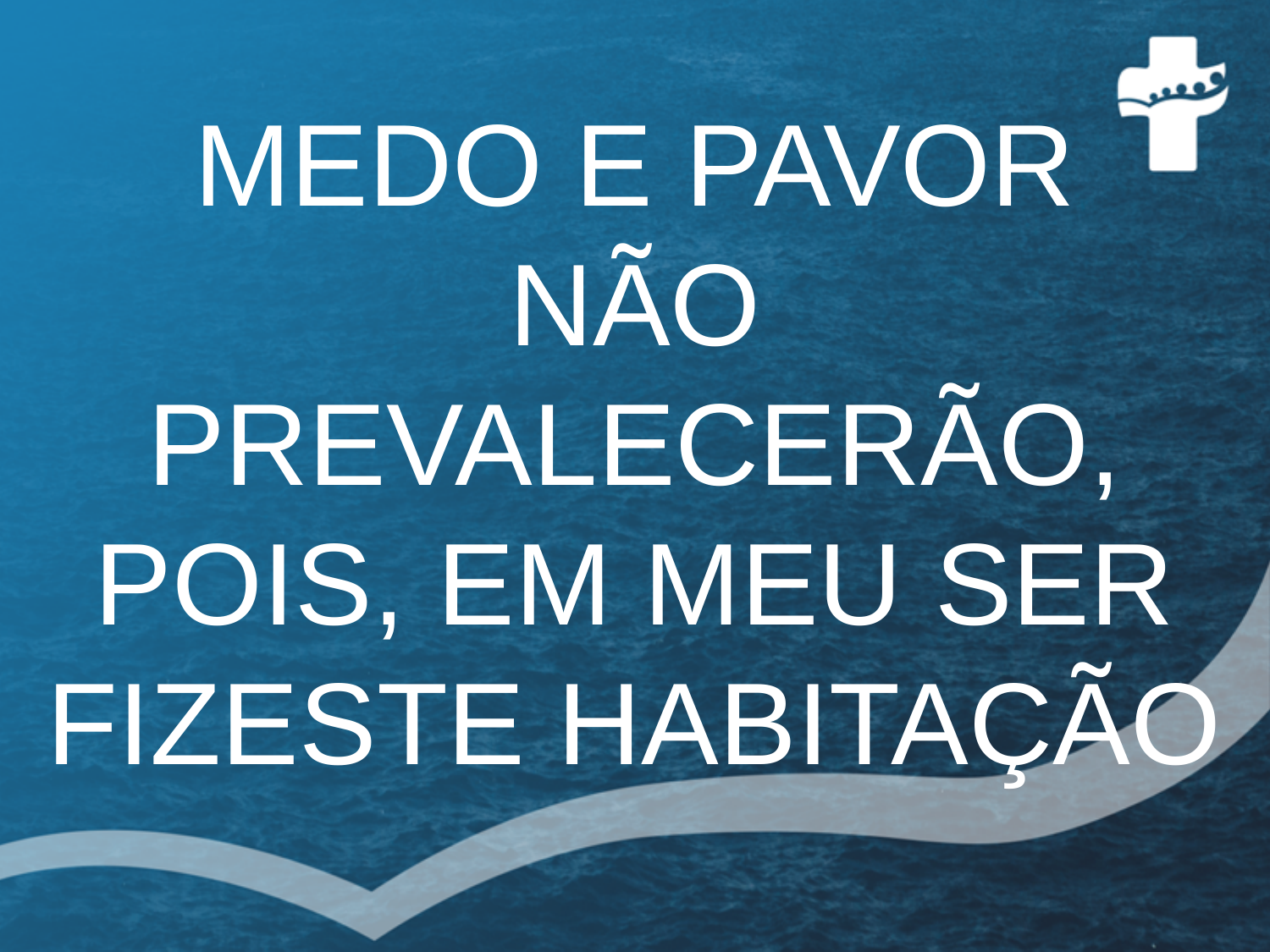

# MEDO E PAVOR NÃO PREVALECERÃO, POIS, EM MEU SER FIZESTE HABITAÇÃO